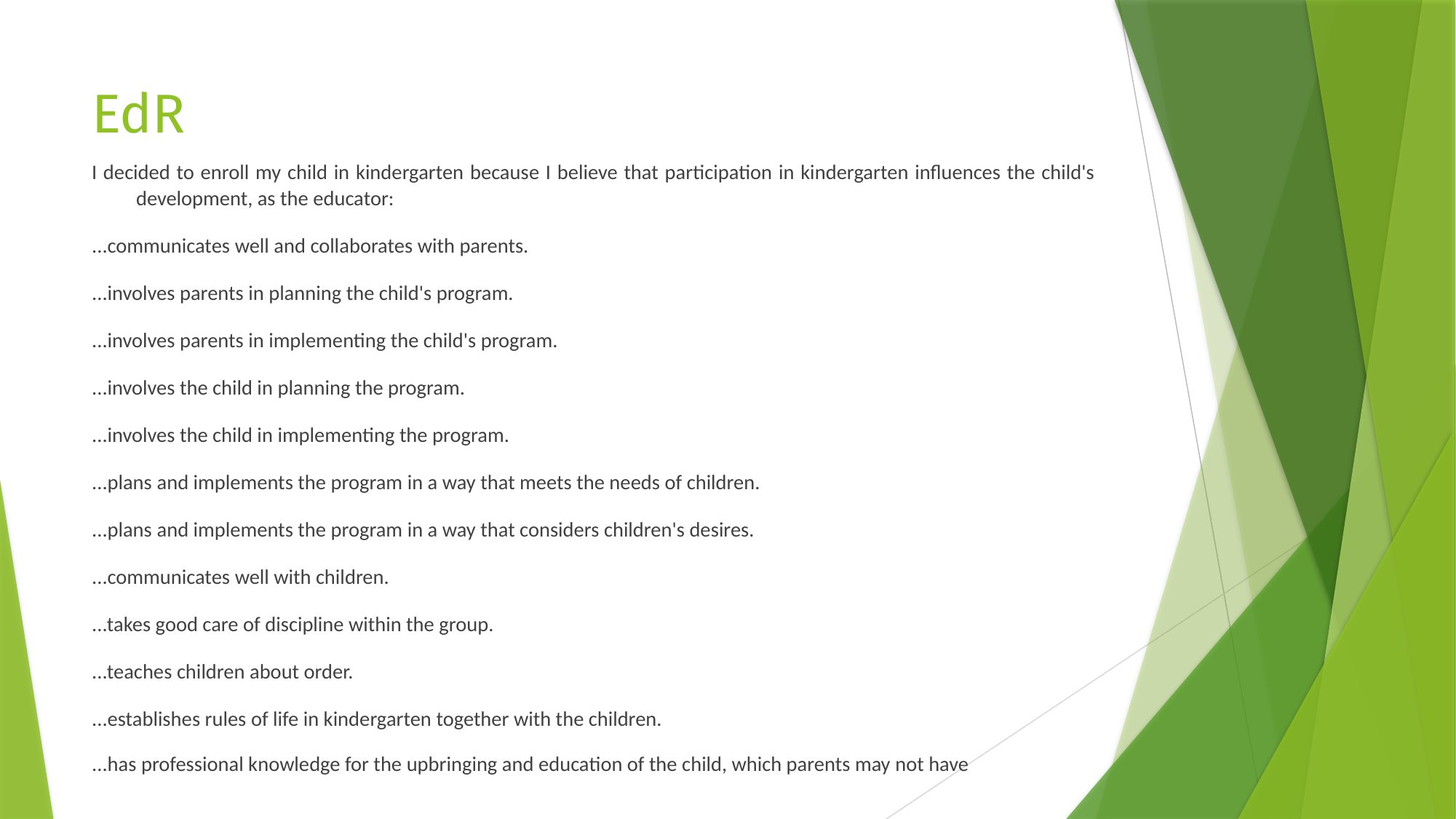

# EdR
I decided to enroll my child in kindergarten because I believe that participation in kindergarten influences the child's development, as the educator:
...communicates well and collaborates with parents.
...involves parents in planning the child's program.
...involves parents in implementing the child's program.
...involves the child in planning the program.
...involves the child in implementing the program.
...plans and implements the program in a way that meets the needs of children.
...plans and implements the program in a way that considers children's desires.
...communicates well with children.
...takes good care of discipline within the group.
...teaches children about order.
...establishes rules of life in kindergarten together with the children.
...has professional knowledge for the upbringing and education of the child, which parents may not have